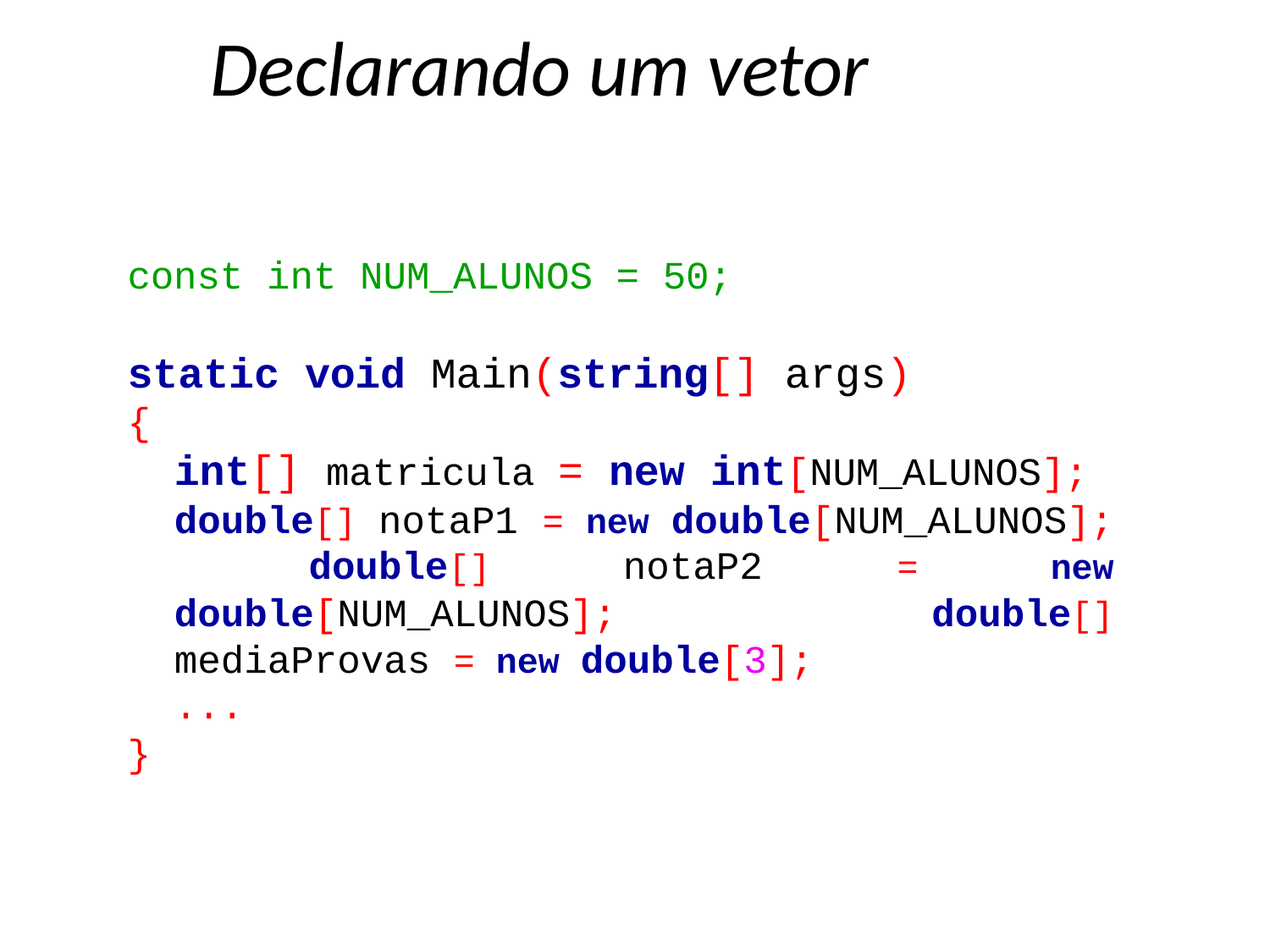

# Declarando um vetor
const int NUM_ALUNOS = 50;

static void Main(string[] args)
{
int[] matricula = new int[NUM_ALUNOS];
double[] notaP1 = new double[NUM_ALUNOS];  double[] notaP2 = new double[NUM_ALUNOS];  double[] mediaProvas = new double[3];
...
}